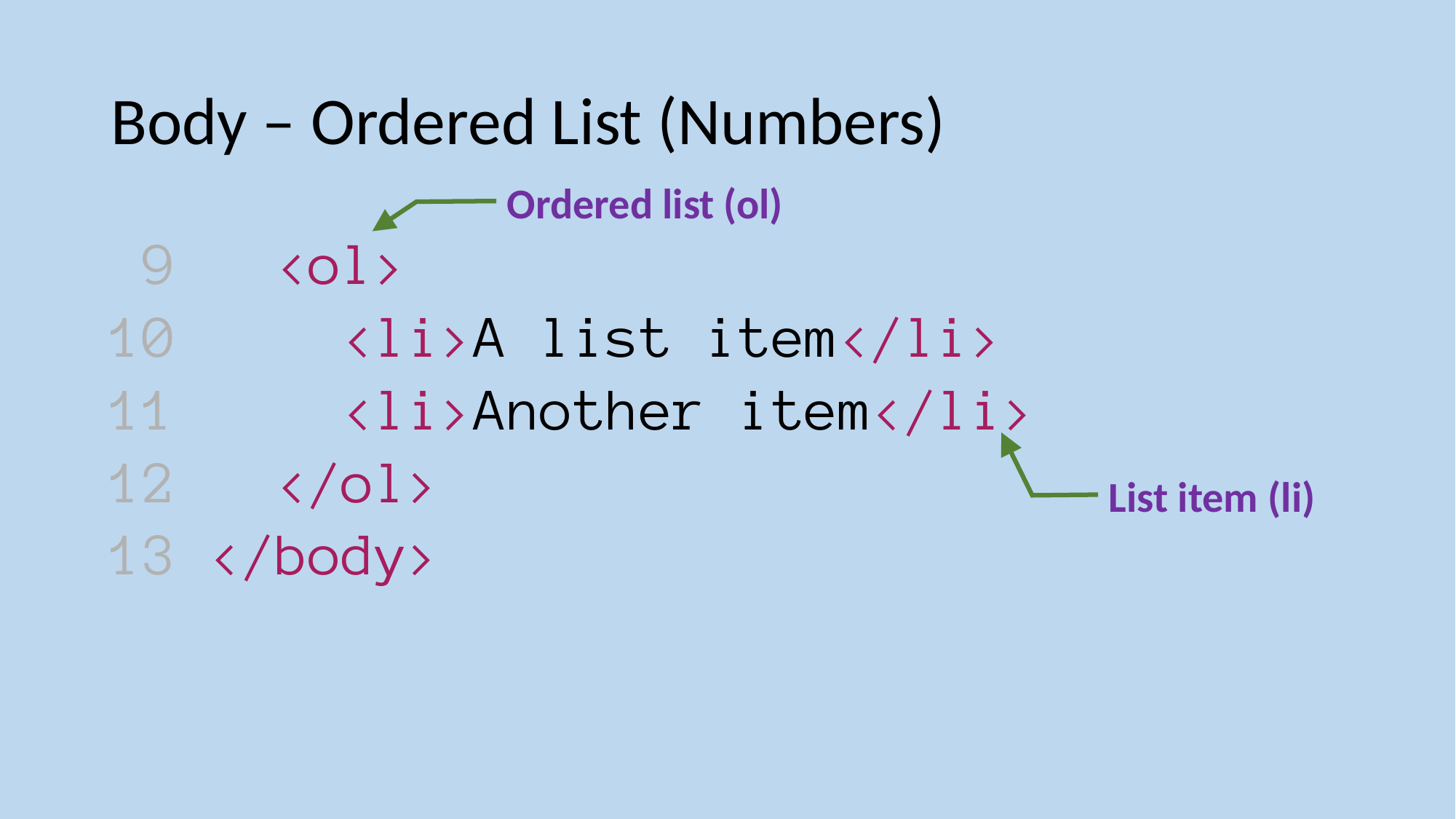

# Body – Ordered List (Numbers)
Ordered list (ol)
 9   <ol>
10     <li>A list item</li>
11     <li>Another item</li>
12   </ol>
13 </body>
List item (li)